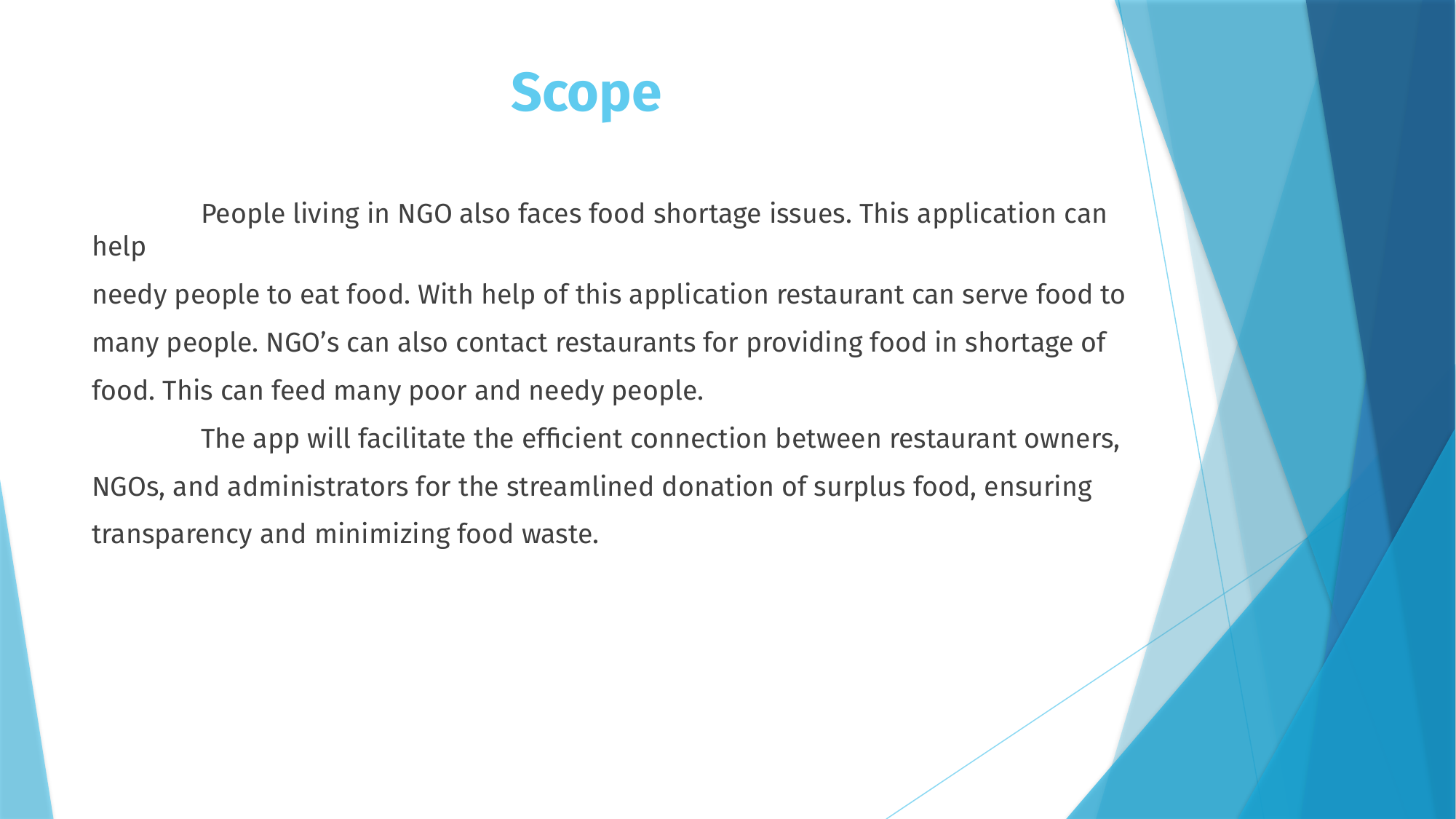

# Scope
	People living in NGO also faces food shortage issues. This application can help
needy people to eat food. With help of this application restaurant can serve food to
many people. NGO’s can also contact restaurants for providing food in shortage of
food. This can feed many poor and needy people.
	The app will facilitate the efficient connection between restaurant owners,
NGOs, and administrators for the streamlined donation of surplus food, ensuring
transparency and minimizing food waste.